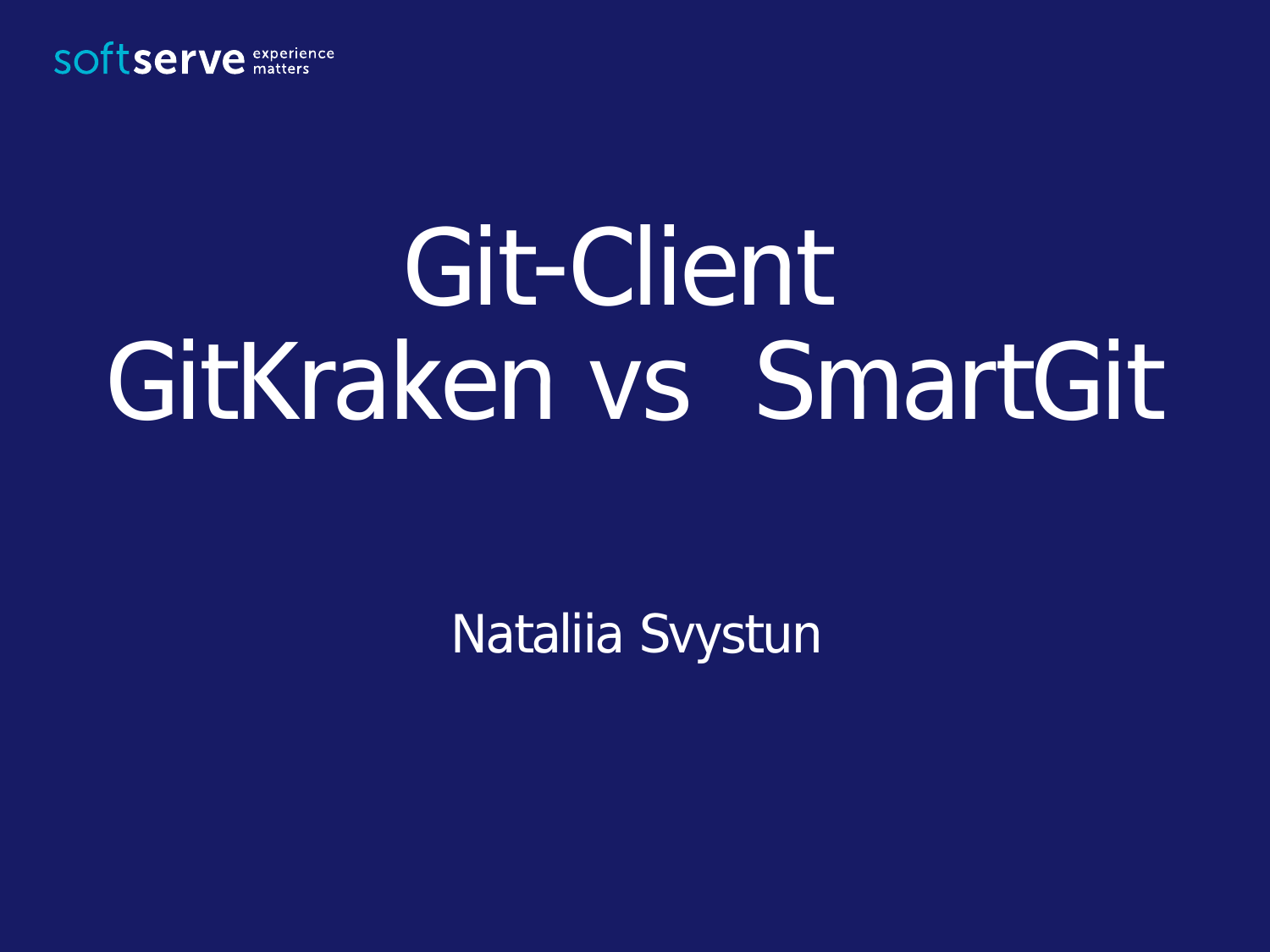

# Git-Client GitKraken vs  SmartGit
Nataliia Svystun